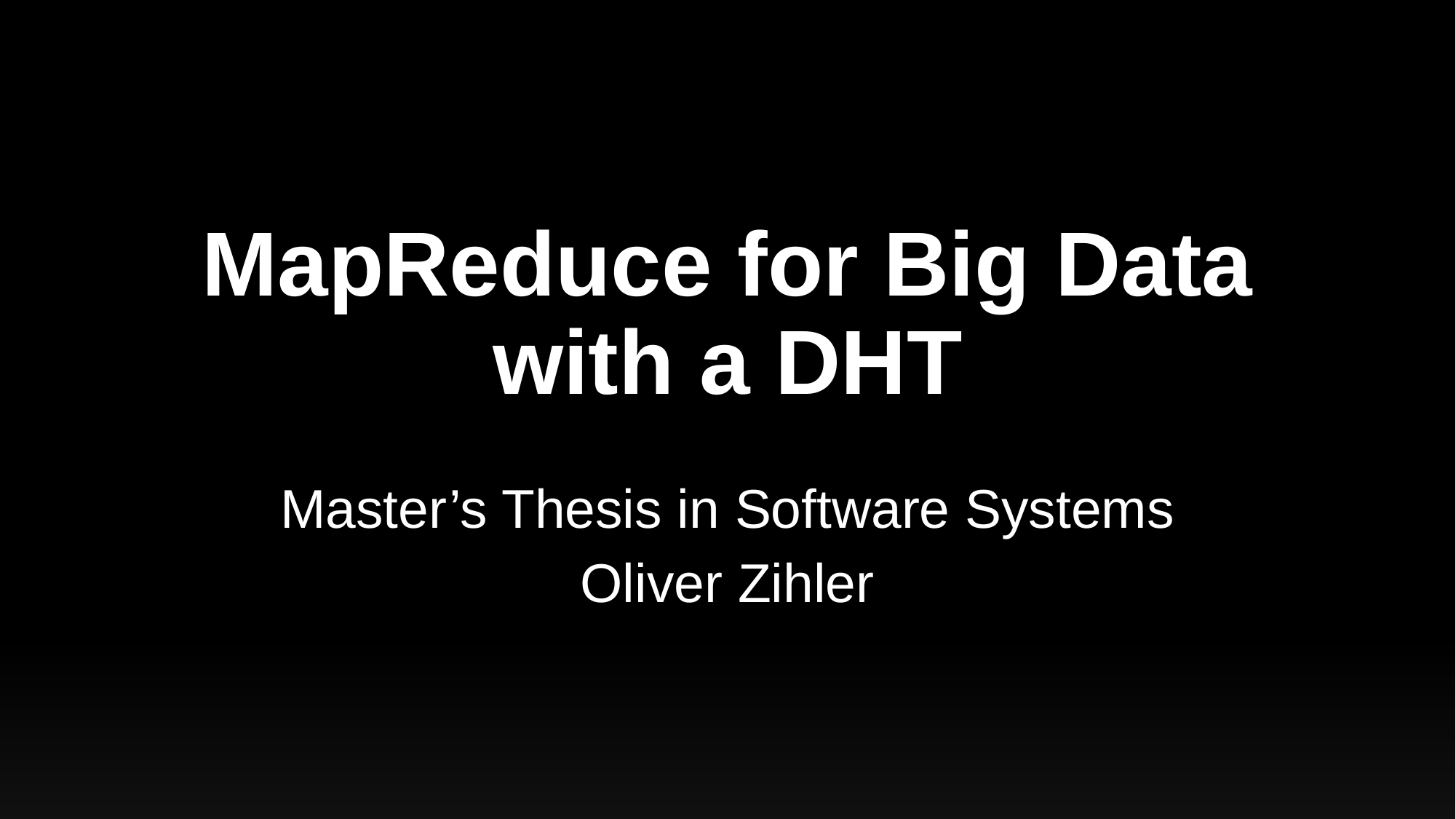

# MapReduce for Big Data with a DHT
Master’s Thesis in Software Systems
Oliver Zihler